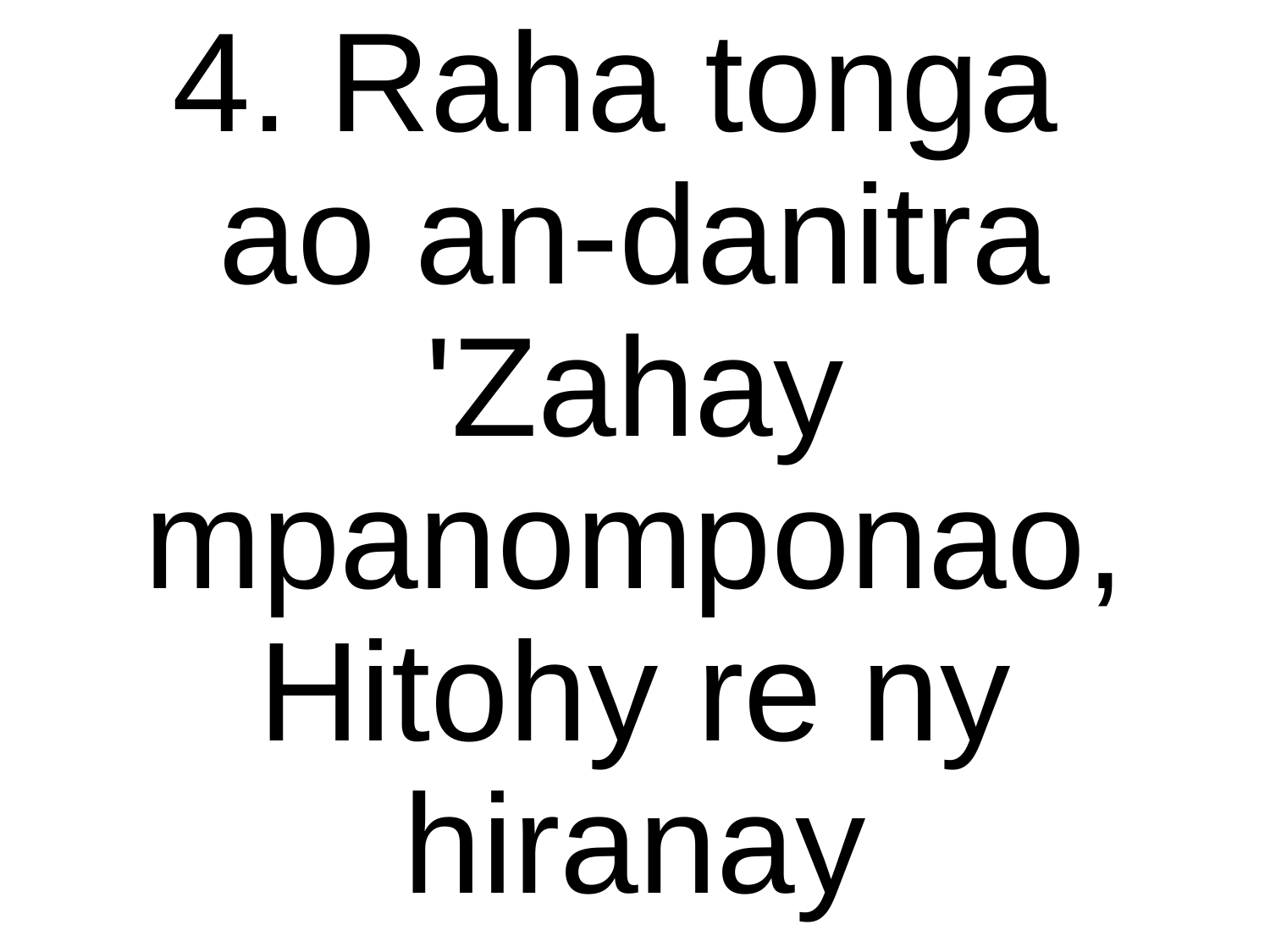

4. Raha tonga
ao an-danitra
'Zahay mpanomponao,
Hitohy re ny hiranay